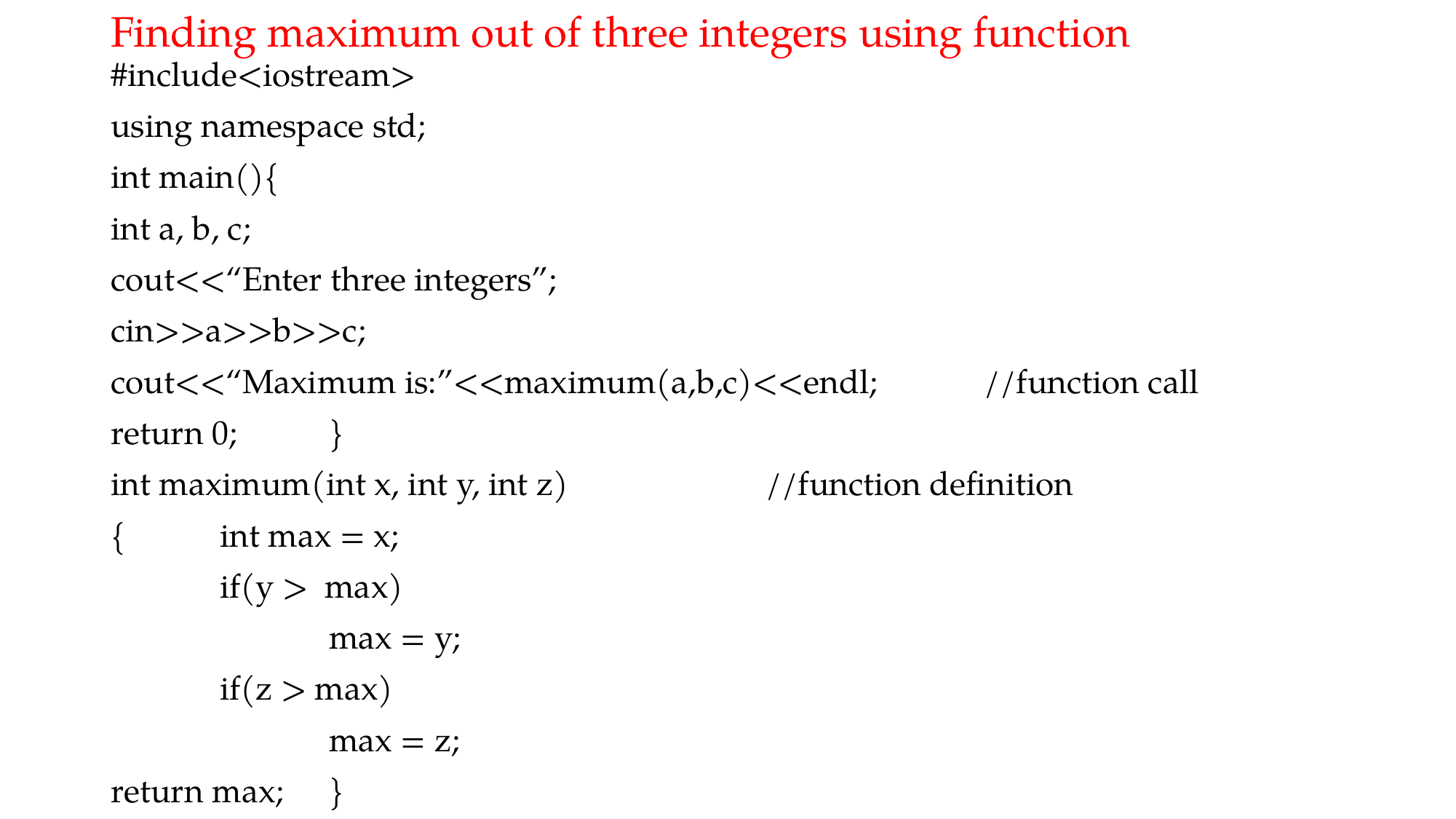

# Finding maximum out of three integers using function
#include<iostream>
using namespace std;
int main(){
int a, b, c;
cout<<“Enter three integers”;
cin>>a>>b>>c;
cout<<“Maximum is:”<<maximum(a,b,c)<<endl; 	//function call
return 0; 	}
int maximum(int x, int y, int z)		//function definition
{	int max = x;
	if(y >  max)
		max = y;
	if(z > max)
		max = z;
return max;	}